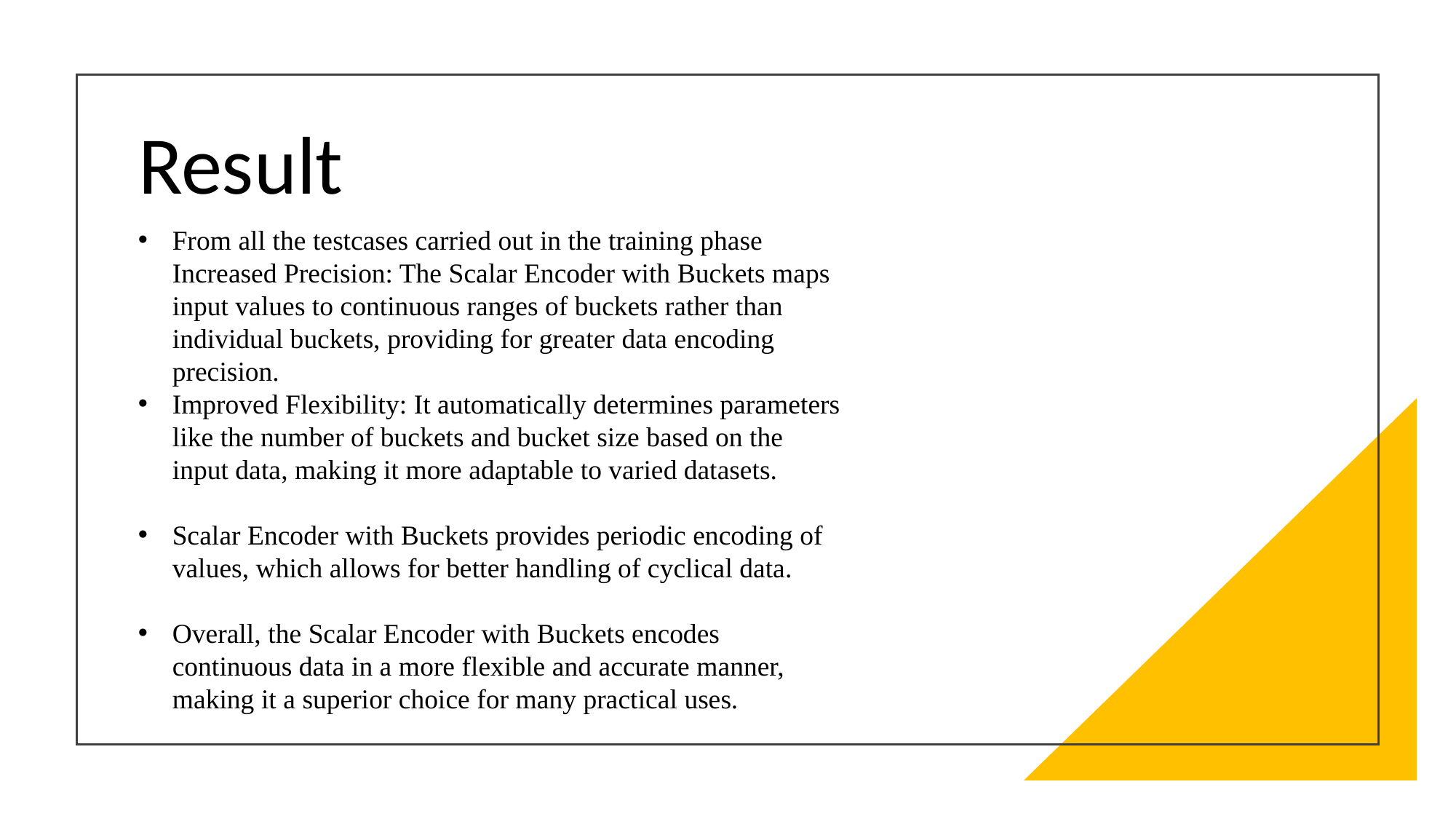

# Result
From all the testcases carried out in the training phase
Increased Precision: The Scalar Encoder with Buckets maps input values to continuous ranges of buckets rather than individual buckets, providing for greater data encoding precision.
Improved Flexibility: It automatically determines parameters like the number of buckets and bucket size based on the input data, making it more adaptable to varied datasets.

Scalar Encoder with Buckets provides periodic encoding of values, which allows for better handling of cyclical data.

Overall, the Scalar Encoder with Buckets encodes continuous data in a more flexible and accurate manner, making it a superior choice for many practical uses.